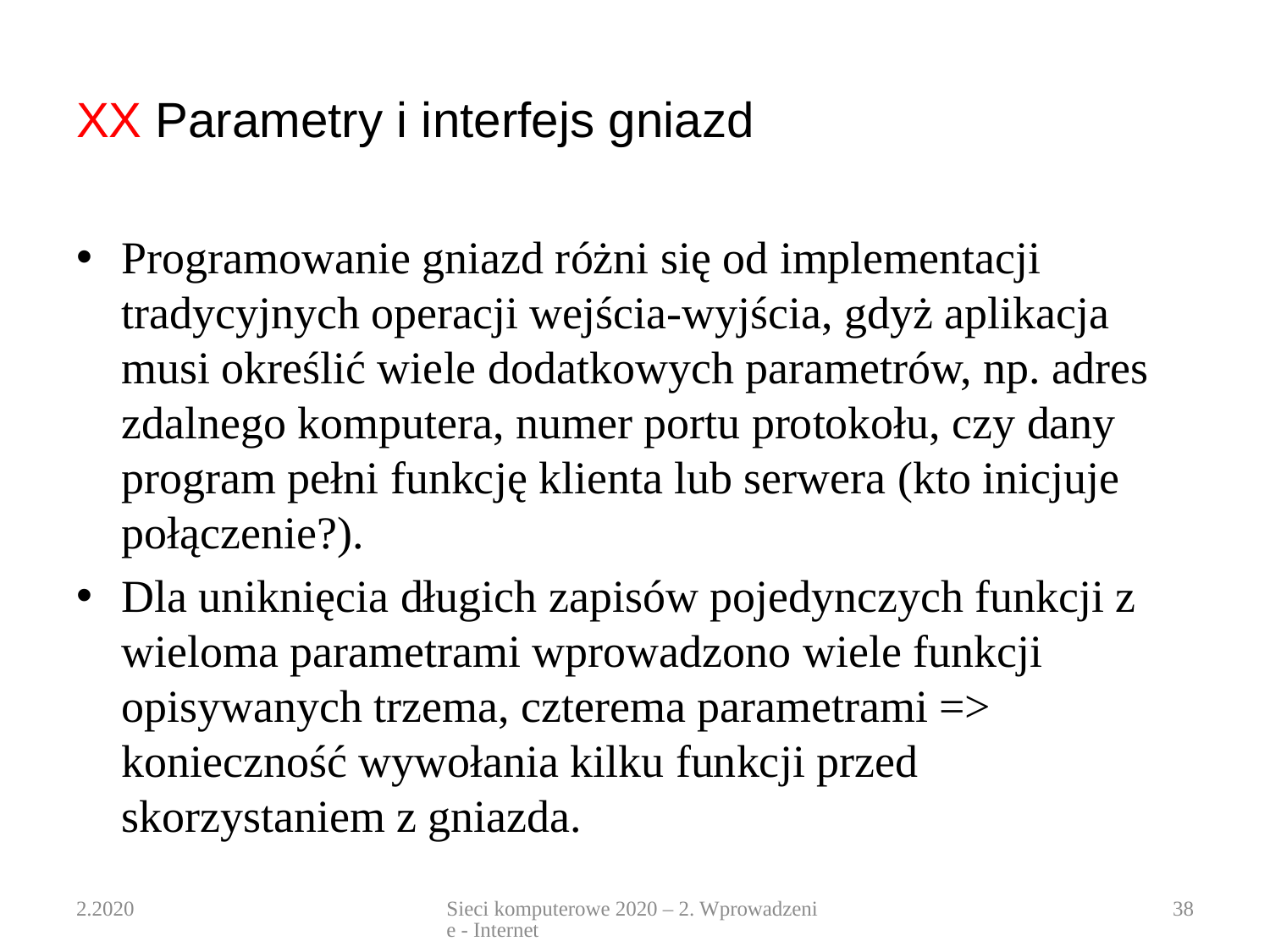

# XX Parametry i interfejs gniazd
Programowanie gniazd różni się od implementacji tradycyjnych operacji wejścia-wyjścia, gdyż aplikacja musi określić wiele dodatkowych parametrów, np. adres zdalnego komputera, numer portu protokołu, czy dany program pełni funkcję klienta lub serwera (kto inicjuje połączenie?).
Dla uniknięcia długich zapisów pojedynczych funkcji z wieloma parametrami wprowadzono wiele funkcji opisywanych trzema, czterema parametrami => konieczność wywołania kilku funkcji przed skorzystaniem z gniazda.

2.2020
Sieci komputerowe 2020 – 2. Wprowadzenie - Internet
38